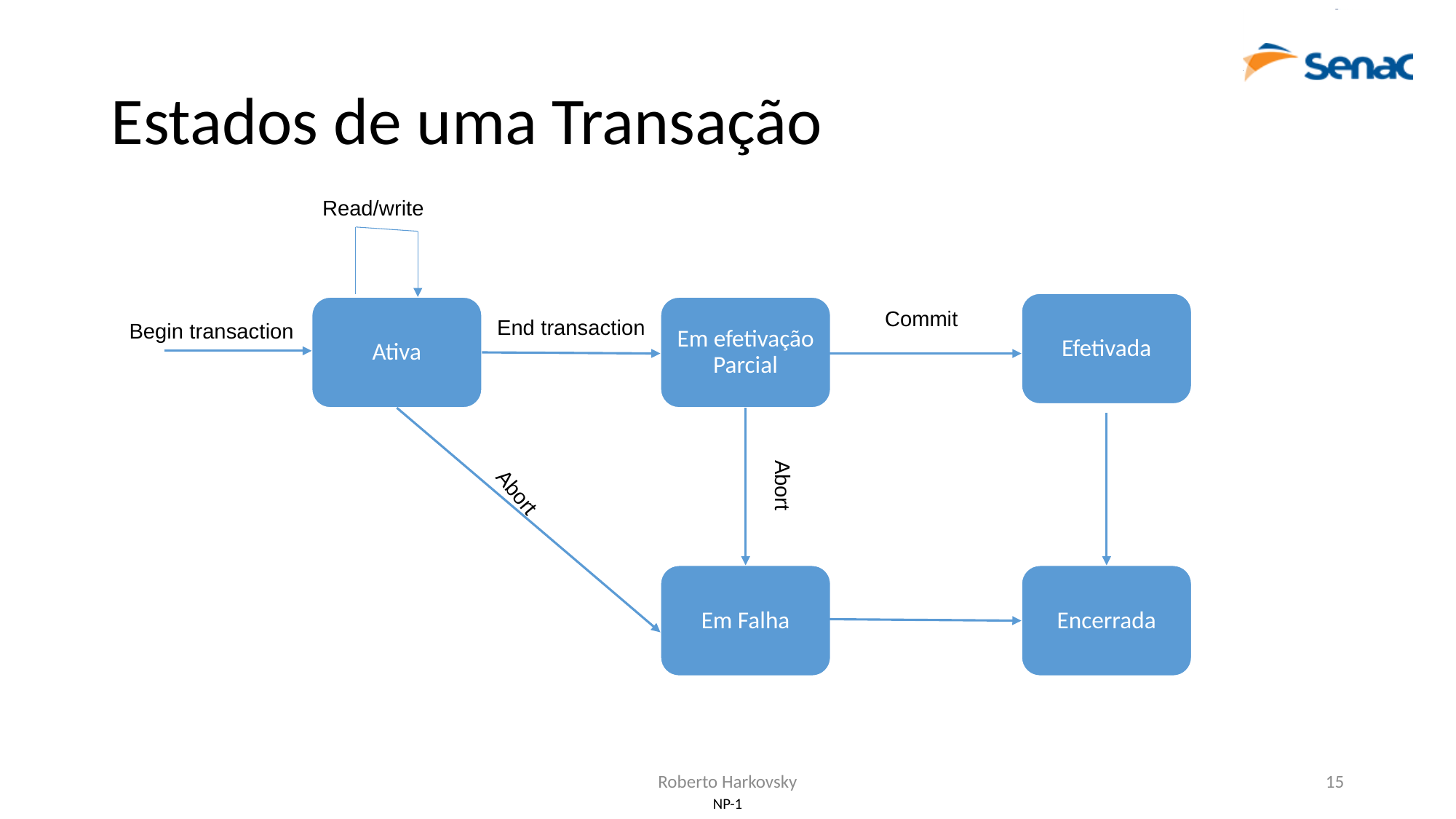

# Estados de uma Transação
Read/write
Efetivada
Ativa
Em efetivação Parcial
Commit
End transaction
Begin transaction
Abort
Abort
Em Falha
Encerrada
Roberto Harkovsky
15